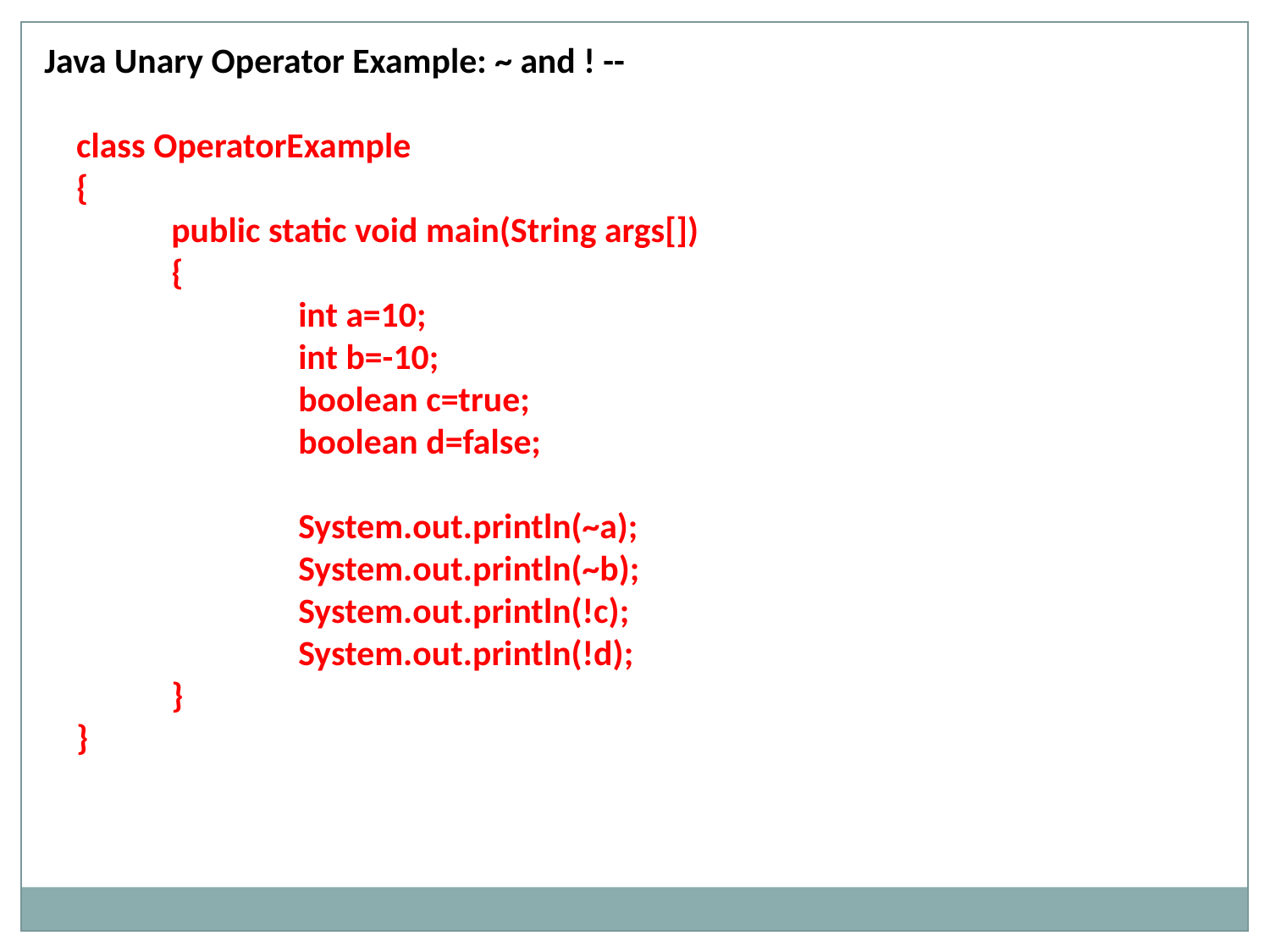

Java Unary Operator Example: ~ and ! --

    class OperatorExample
    {
    	public static void main(String args[])
	{
    		int a=10;
    		int b=-10;
    		boolean c=true;
    		boolean d=false;

		System.out.println(~a);
    		System.out.println(~b);
    		System.out.println(!c);
    		System.out.println(!d);
    	}
    }